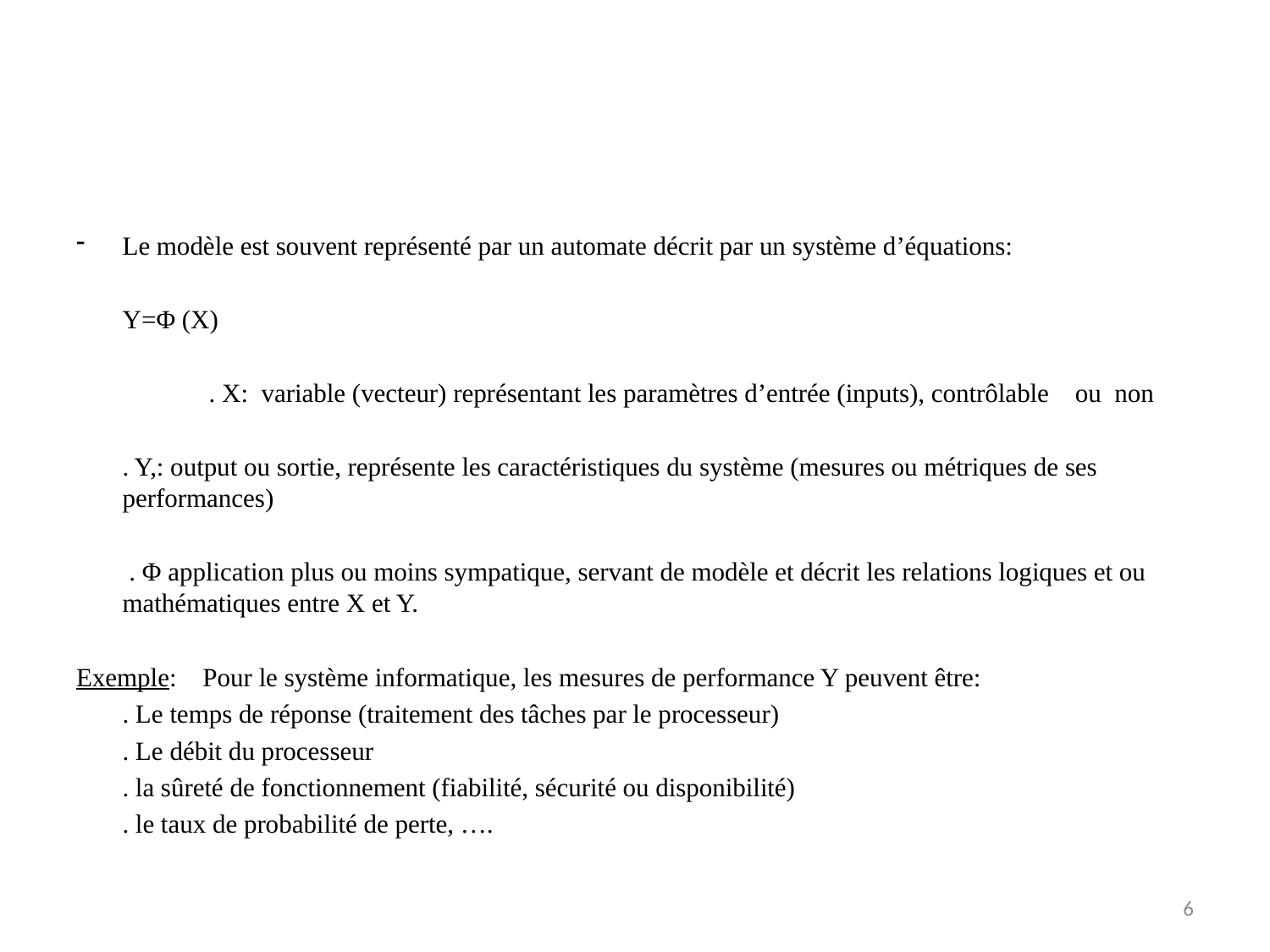

#
Le modèle est souvent représenté par un automate décrit par un système d’équations:

					Y=Φ (X)

 	   	. X:  variable (vecteur) représentant les paramètres d’entrée (inputs), contrôlable    ou  non

		. Y,: output ou sortie, représente les caractéristiques du système (mesures ou métriques de ses performances)

		 . Φ application plus ou moins sympatique, servant de modèle et décrit les relations logiques et ou mathématiques entre X et Y.

Exemple:    Pour le système informatique, les mesures de performance Y peuvent être:
		. Le temps de réponse (traitement des tâches par le processeur)
		. Le débit du processeur
		. la sûreté de fonctionnement (fiabilité, sécurité ou disponibilité)
		. le taux de probabilité de perte, ….

6